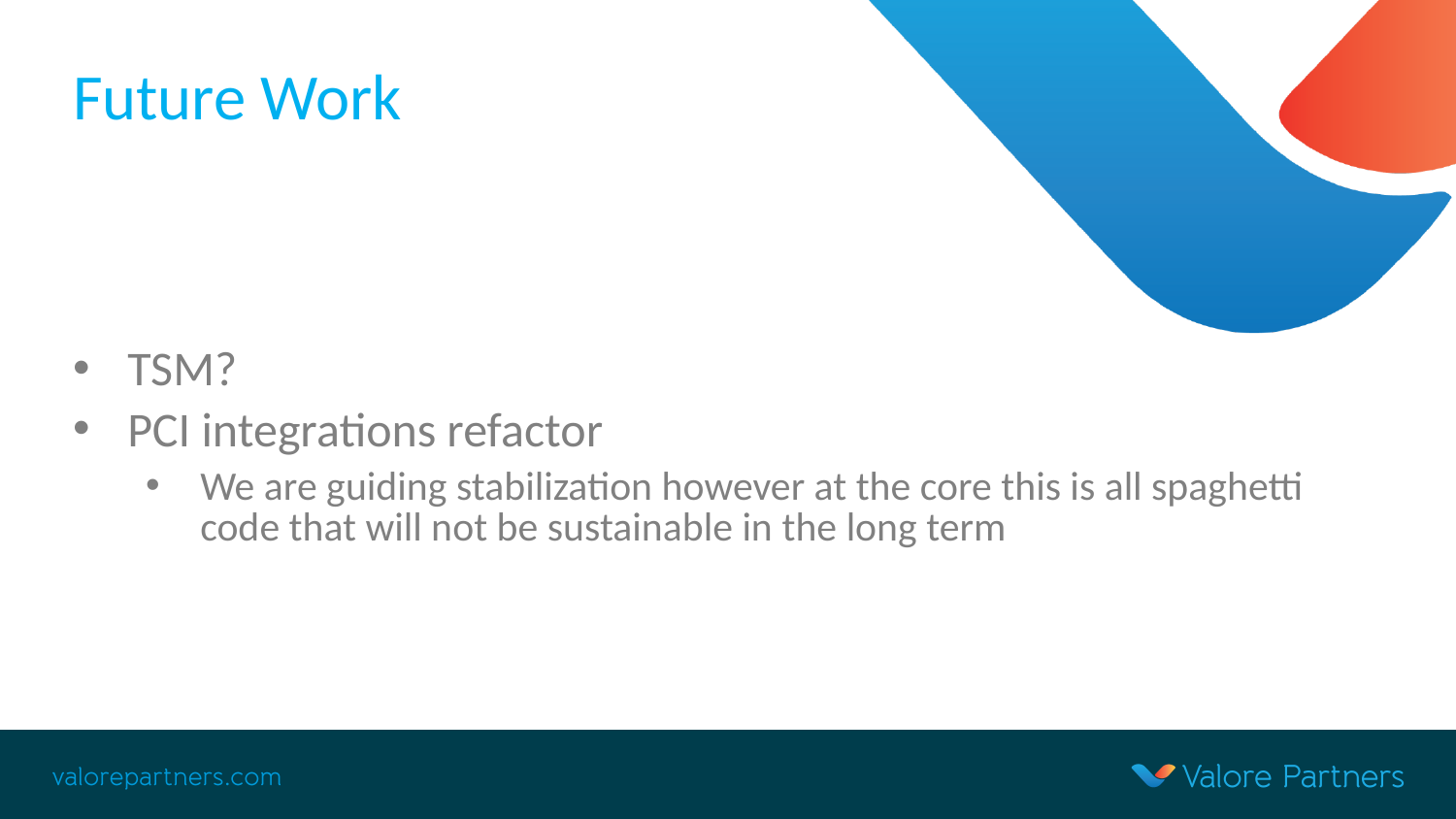

# Future Work
TSM?
PCI integrations refactor
We are guiding stabilization however at the core this is all spaghetti code that will not be sustainable in the long term